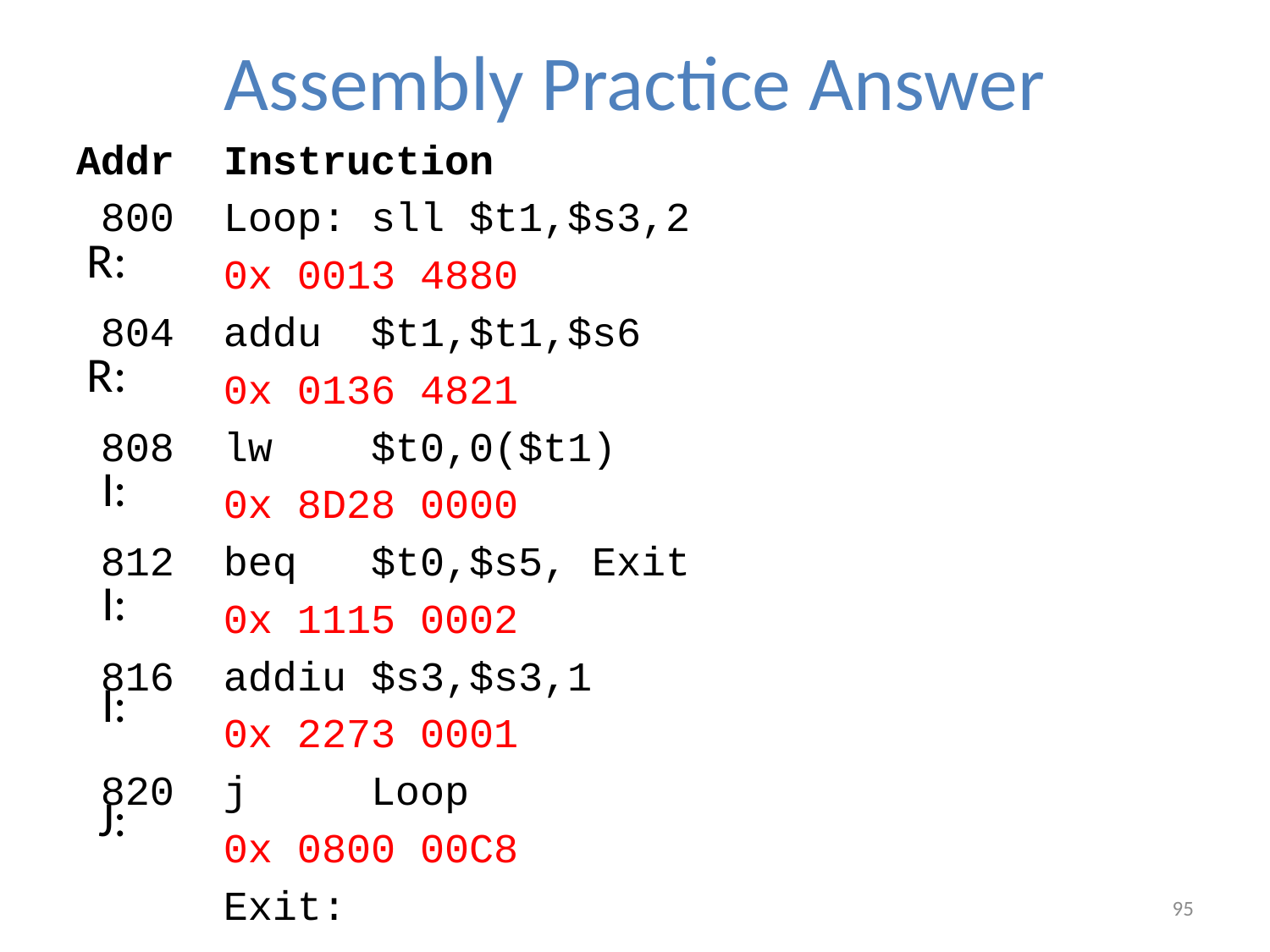

# Assembly Practice Answer
Addr  Instruction
 800  Loop: sll $t1,$s3,2
      0x 0013 4880
 804  addu  $t1,$t1,$s6
      0x 0136 4821
 808  lw    $t0,0($t1)
      0x 8D28 0000
 812  beq   $t0,$s5, Exit
      0x 1115 0002
 816  addiu $s3,$s3,1
      0x 2273 0001
 820  j     Loop
      0x 0800 00C8
      Exit:

R:
R:
I:
I:
I:
J:
95